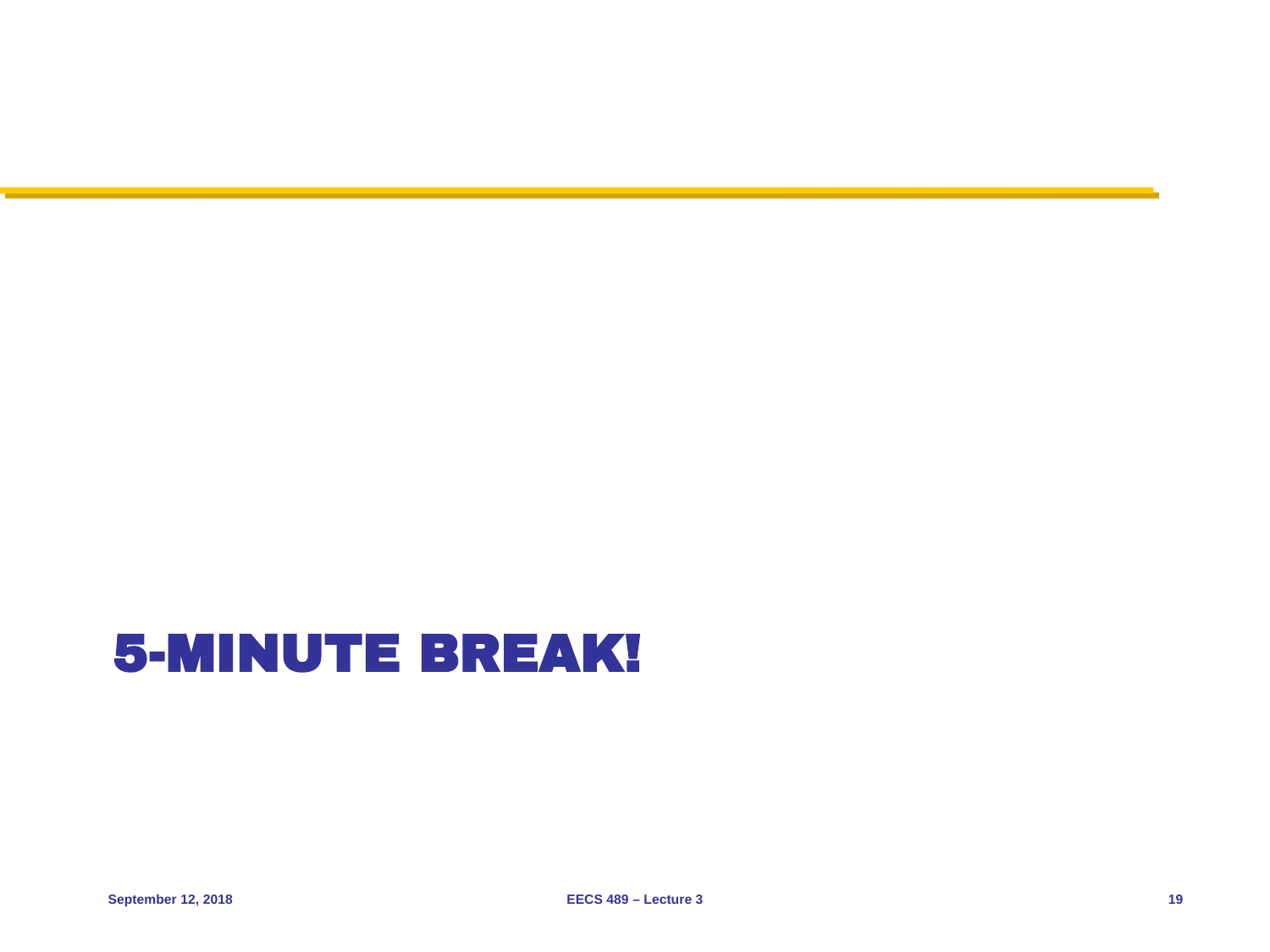

# 5-minute break!
September 12, 2018
EECS 489 – Lecture 3
19